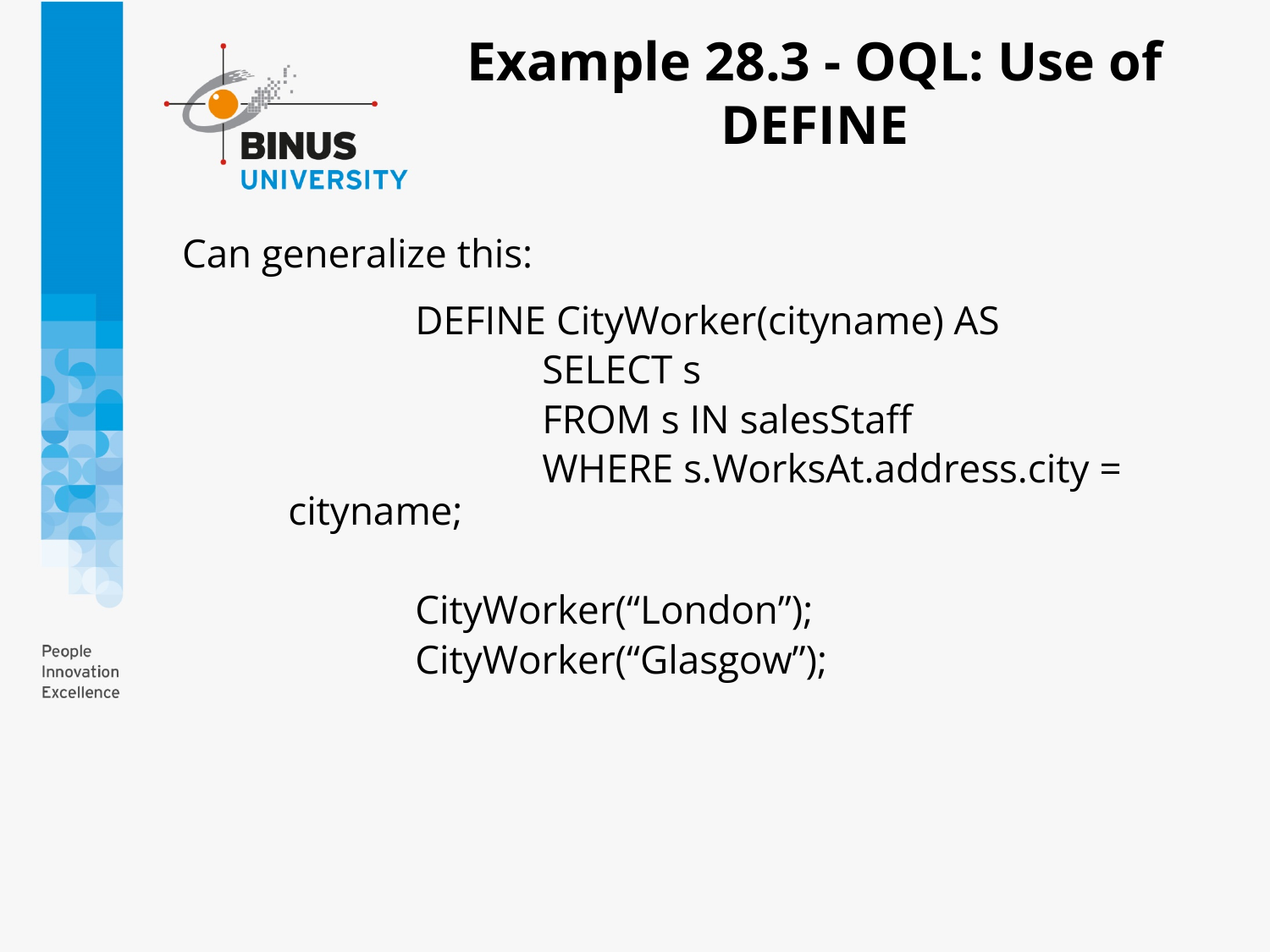

Example 28.3 - OQL: Use of DEFINE
Can generalize this:

		DEFINE CityWorker(cityname) AS
			SELECT s
			FROM s IN salesStaff
			WHERE s.WorksAt.address.city = cityname;

		CityWorker(“London”);
		CityWorker(“Glasgow”);